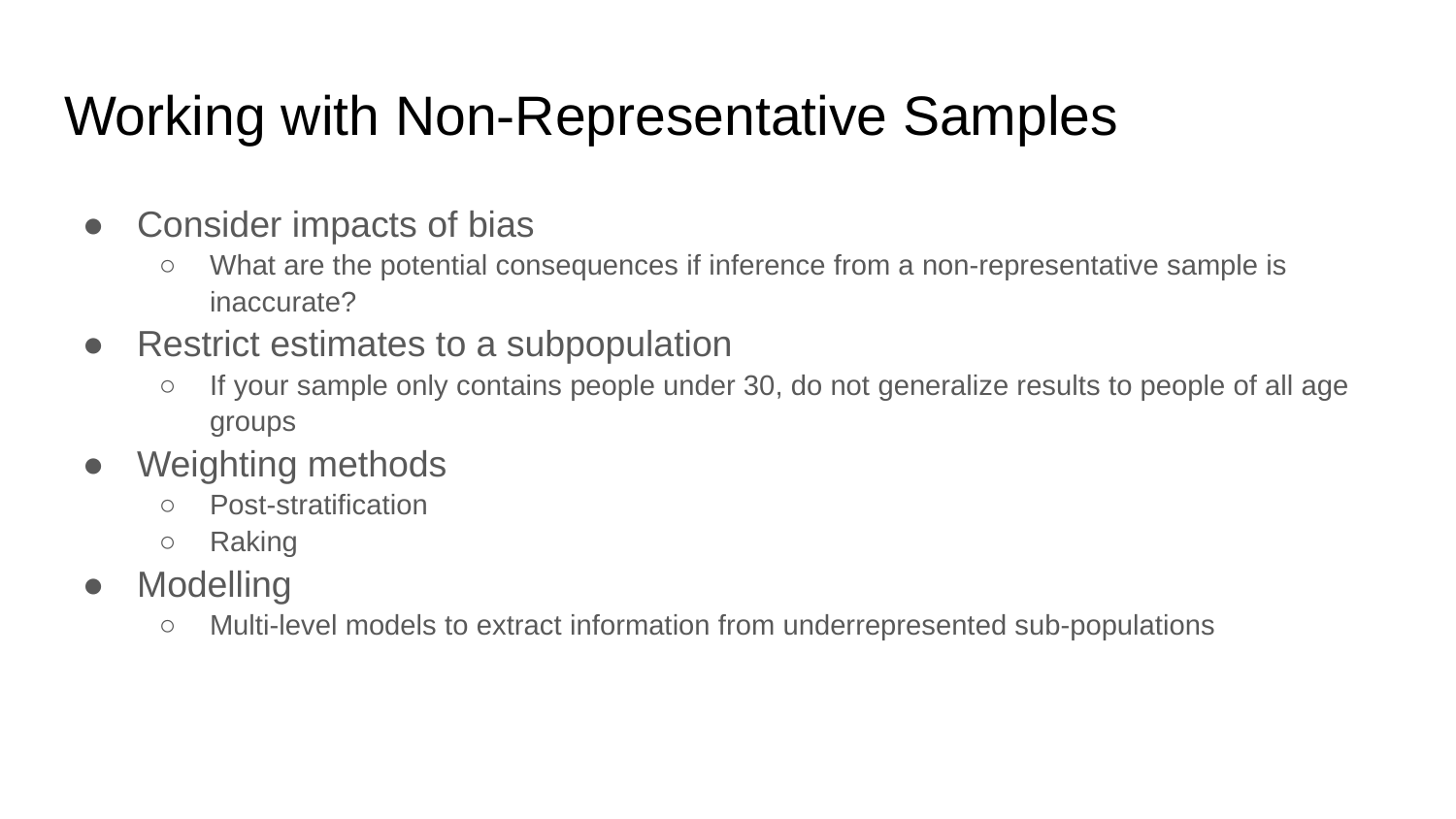

# Working with Non-Representative Samples
Consider impacts of bias
What are the potential consequences if inference from a non-representative sample is inaccurate?
Restrict estimates to a subpopulation
If your sample only contains people under 30, do not generalize results to people of all age groups
Weighting methods
Post-stratification
Raking
Modelling
Multi-level models to extract information from underrepresented sub-populations